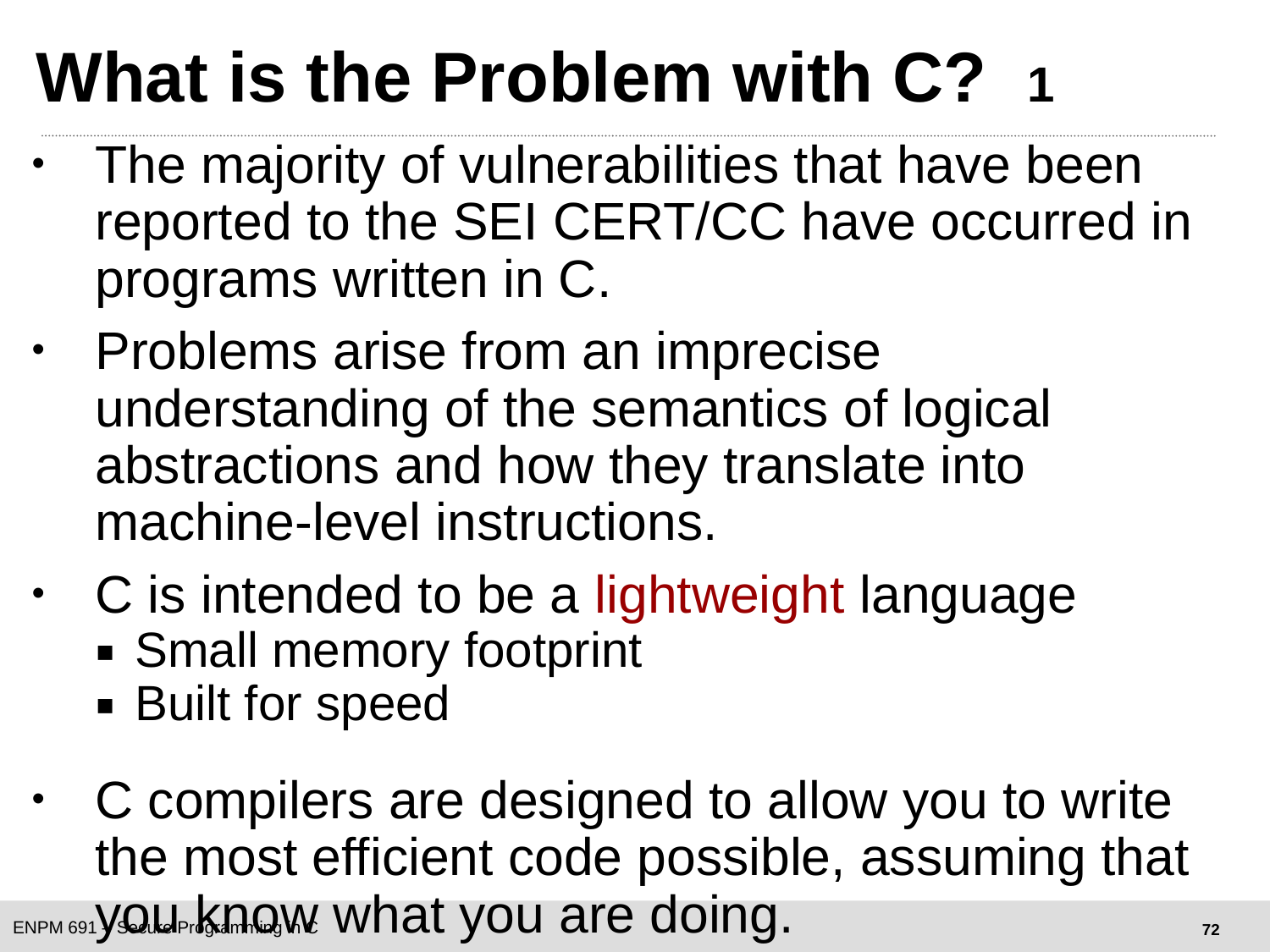

# What is the Problem with C?  1
The majority of vulnerabilities that have been reported to the SEI CERT/CC have occurred in programs written in C.

Problems arise from an imprecise understanding of the semantics of logical abstractions and how they translate into machine-level instructions.

C is intended to be a lightweight language
Small memory footprint
Built for speed

C compilers are designed to allow you to write the most efficient code possible, assuming that you know what you are doing.